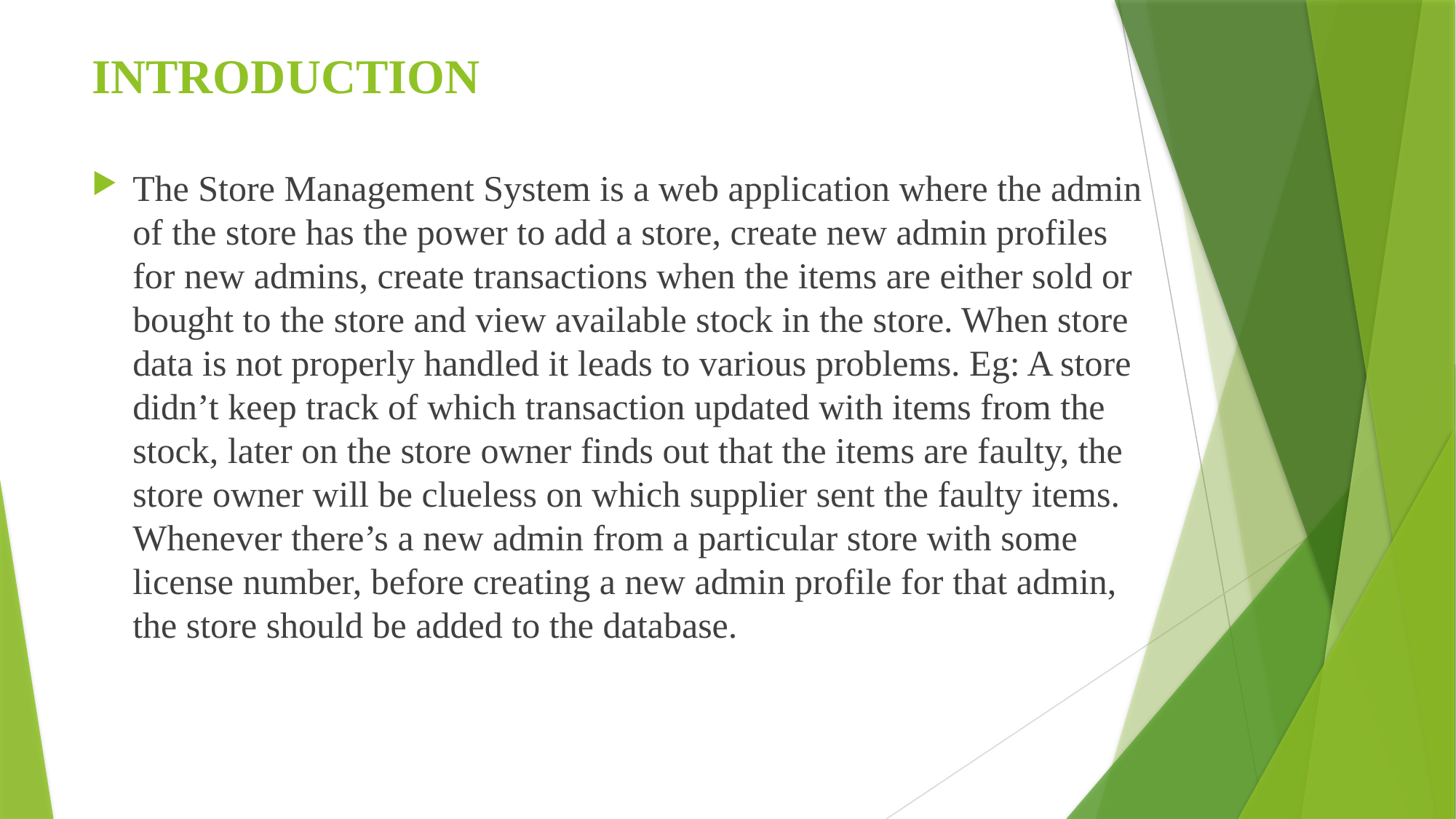

# INTRODUCTION
The Store Management System is a web application where the admin of the store has the power to add a store, create new admin profiles for new admins, create transactions when the items are either sold or bought to the store and view available stock in the store. When store data is not properly handled it leads to various problems. Eg: A store didn’t keep track of which transaction updated with items from the stock, later on the store owner finds out that the items are faulty, the store owner will be clueless on which supplier sent the faulty items. Whenever there’s a new admin from a particular store with some license number, before creating a new admin profile for that admin, the store should be added to the database.